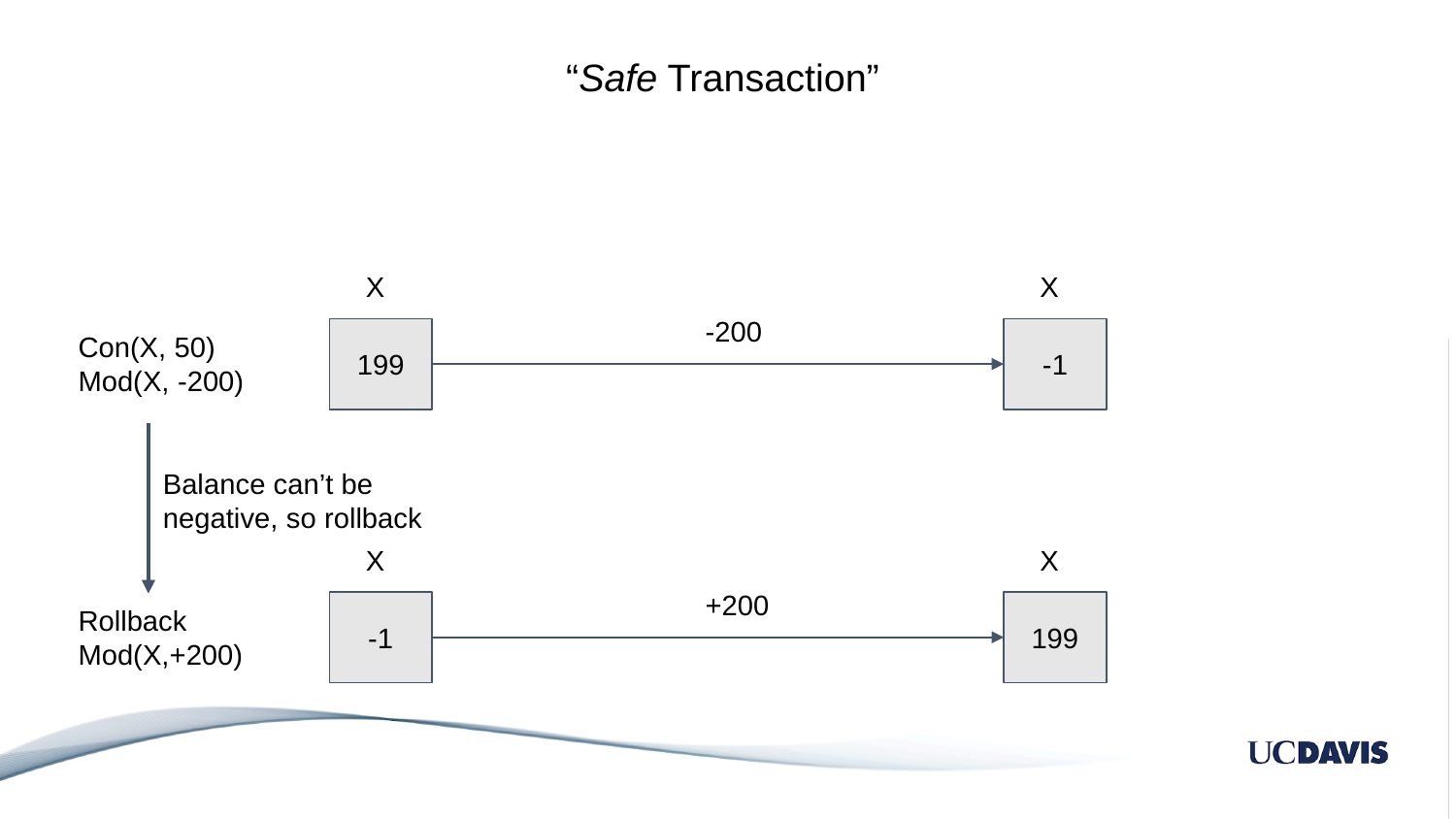

“Safe Transaction”

X
X
-200
Con(X, 50)
Mod(X, -200)
199
-1
Balance can’t be negative, so rollback
X
X
+200
Rollback
Mod(X,+200)
-1
199